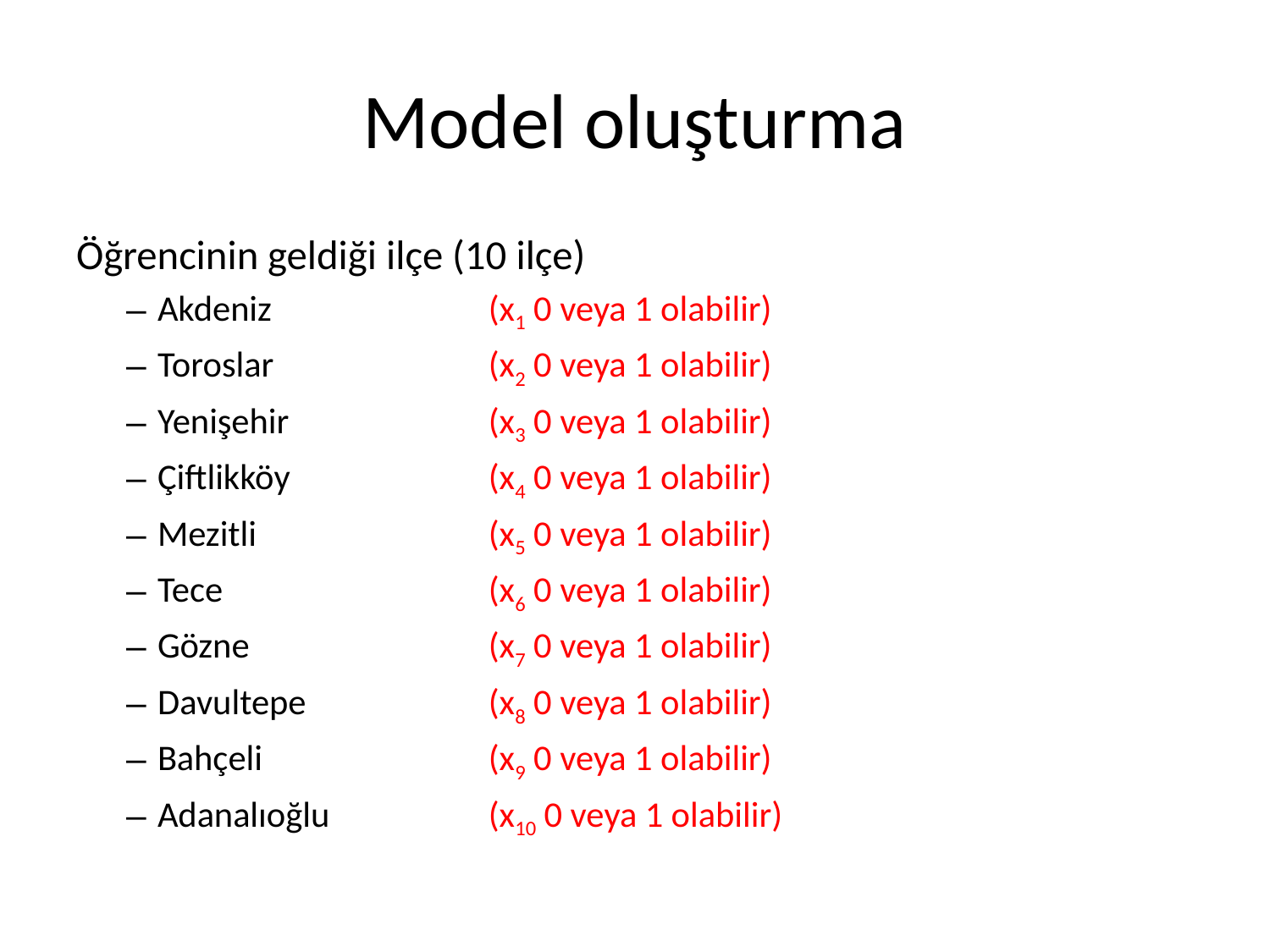

# Model oluşturma
Öğrencinin geldiği ilçe (10 ilçe)
Akdeniz 	(x1 0 veya 1 olabilir)
Toroslar 	(x2 0 veya 1 olabilir)
Yenişehir 	(x3 0 veya 1 olabilir)
Çiftlikköy 	(x4 0 veya 1 olabilir)
Mezitli 	(x5 0 veya 1 olabilir)
Tece 	(x6 0 veya 1 olabilir)
Gözne 	(x7 0 veya 1 olabilir)
Davultepe 	(x8 0 veya 1 olabilir)
Bahçeli 	(x9 0 veya 1 olabilir)
Adanalıoğlu 	(x10 0 veya 1 olabilir)